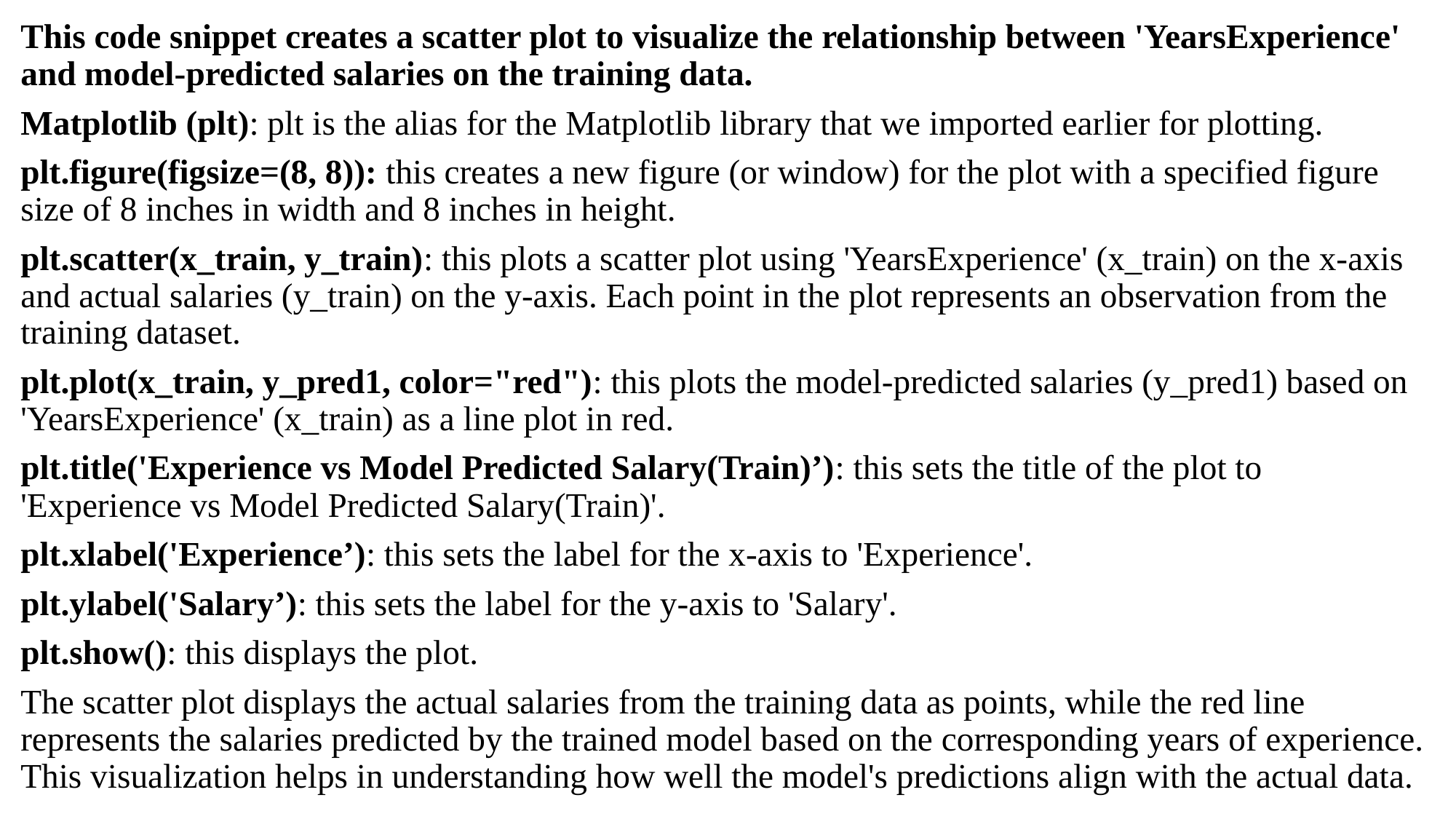

This code snippet creates a scatter plot to visualize the relationship between 'YearsExperience' and model-predicted salaries on the training data.
Matplotlib (plt): plt is the alias for the Matplotlib library that we imported earlier for plotting.
plt.figure(figsize=(8, 8)): this creates a new figure (or window) for the plot with a specified figure size of 8 inches in width and 8 inches in height.
plt.scatter(x_train, y_train): this plots a scatter plot using 'YearsExperience' (x_train) on the x-axis and actual salaries (y_train) on the y-axis. Each point in the plot represents an observation from the training dataset.
plt.plot(x_train, y_pred1, color="red"): this plots the model-predicted salaries (y_pred1) based on 'YearsExperience' (x_train) as a line plot in red.
plt.title('Experience vs Model Predicted Salary(Train)’): this sets the title of the plot to 'Experience vs Model Predicted Salary(Train)'.
plt.xlabel('Experience’): this sets the label for the x-axis to 'Experience'.
plt.ylabel('Salary’): this sets the label for the y-axis to 'Salary'.
plt.show(): this displays the plot.
The scatter plot displays the actual salaries from the training data as points, while the red line represents the salaries predicted by the trained model based on the corresponding years of experience. This visualization helps in understanding how well the model's predictions align with the actual data.